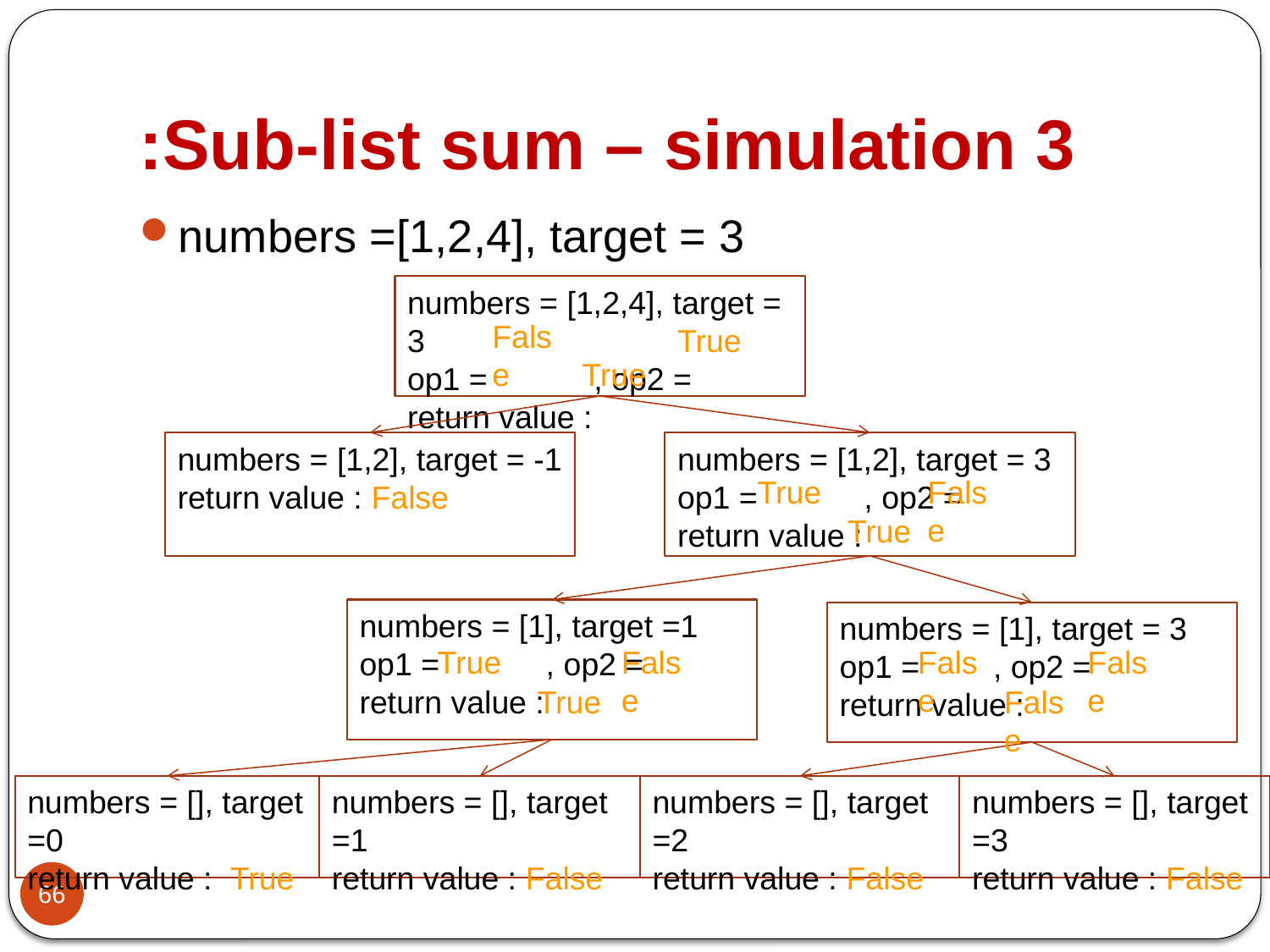

# Sub-list sum – simulation 3:
numbers =[1,2,4], target = 3
numbers = [1,2,4], target = 3
op1 =            , op2 =
return value :
False
True
True
numbers = [1,2], target = -1
return value : False
numbers = [1,2], target = 3
op1 =            , op2 =
return value :
True
False
True
numbers = [1], target =1
op1 =            , op2 =
return value :
numbers = [1], target = 3
op1 = 	   , op2 =
return value :
True
False
False
False
True
False
numbers = [], target =0
return value :  True
numbers = [], target =1
return value : False
numbers = [], target =2
return value : False
numbers = [], target =3
return value : False
66